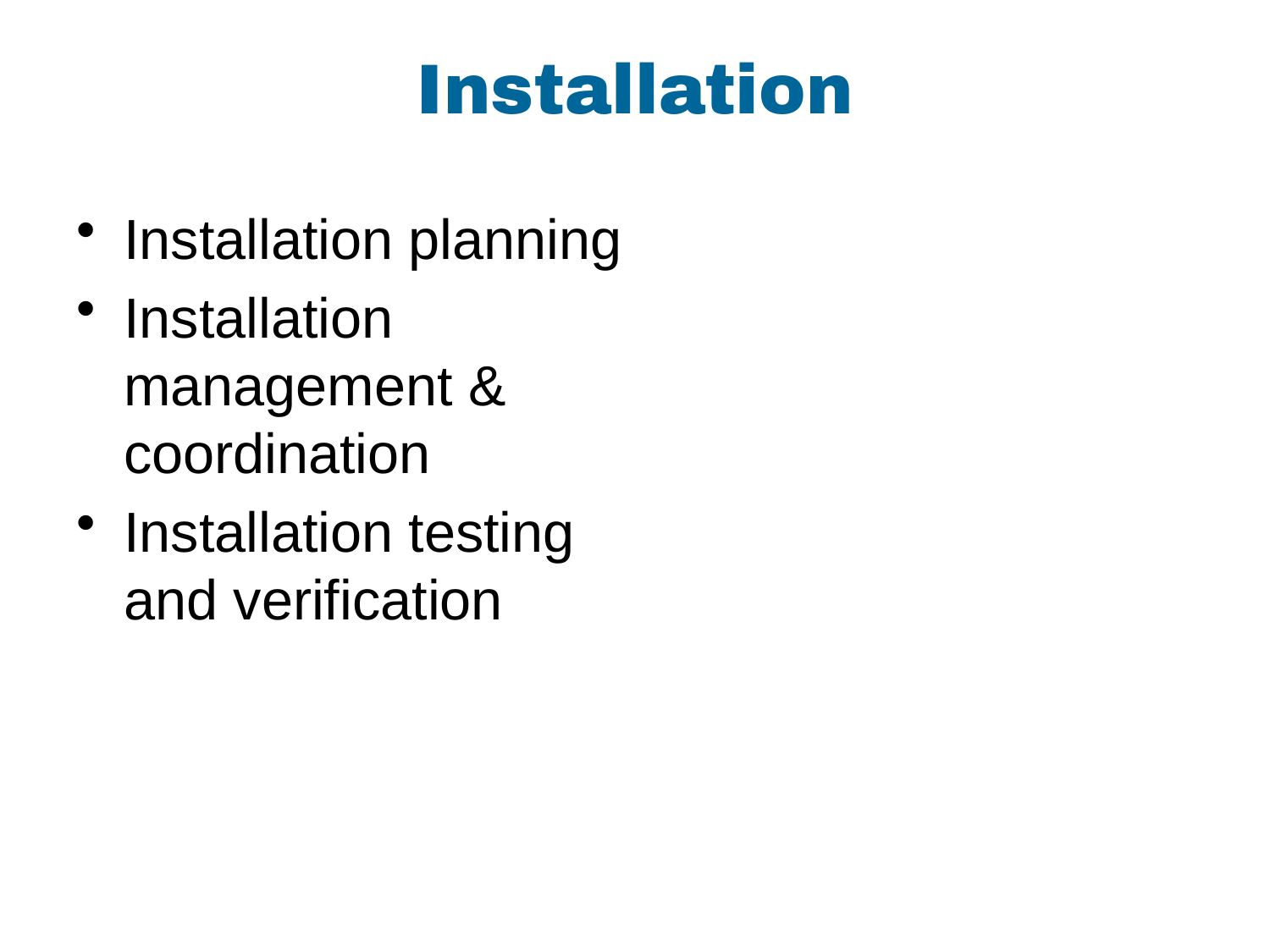

# Installation
Installation planning
Installation management & coordination
Installation testing and verification